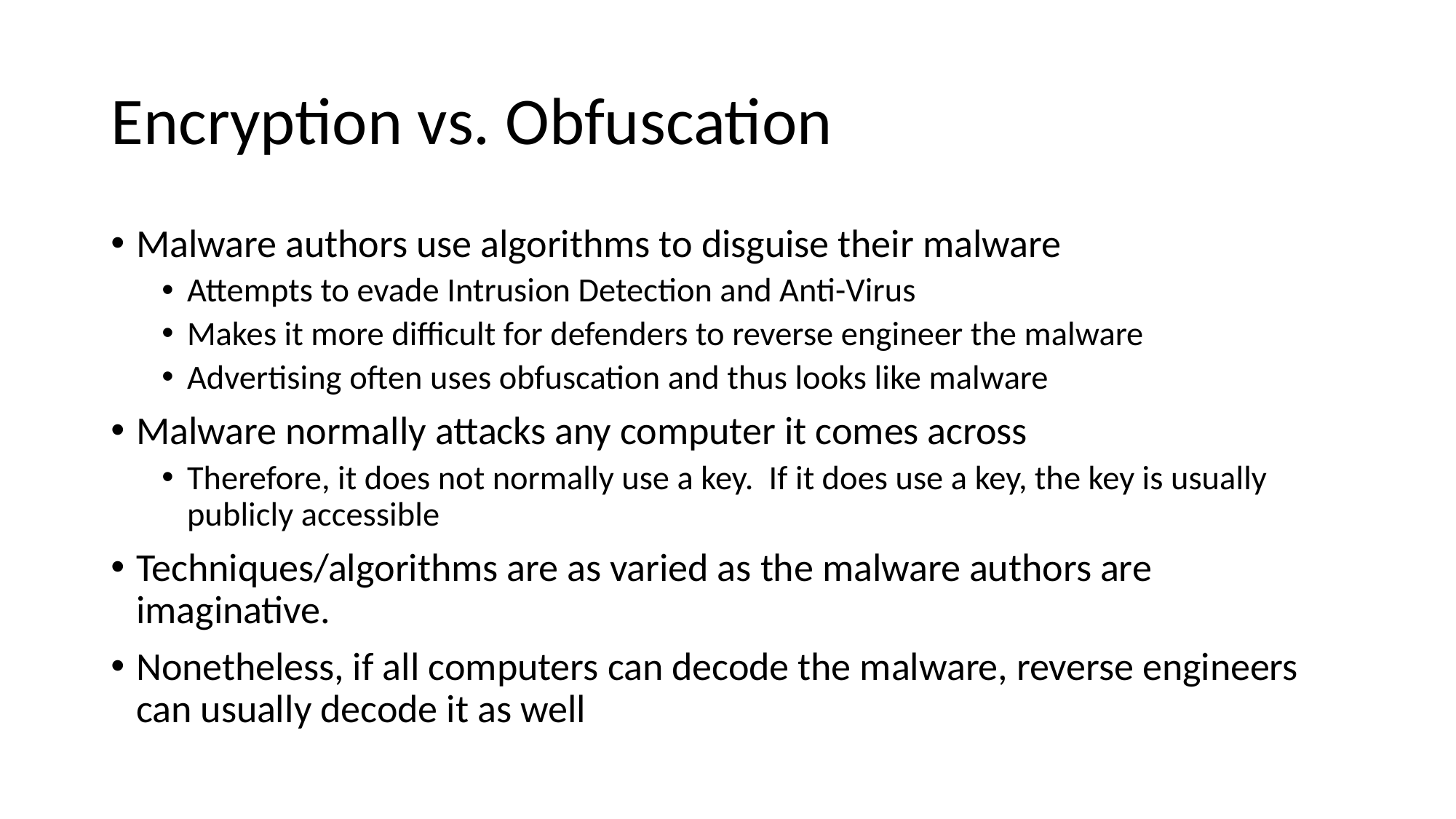

# Encryption vs. Obfuscation
Malware authors use algorithms to disguise their malware
Attempts to evade Intrusion Detection and Anti-Virus
Makes it more difficult for defenders to reverse engineer the malware
Advertising often uses obfuscation and thus looks like malware
Malware normally attacks any computer it comes across
Therefore, it does not normally use a key.  If it does use a key, the key is usually publicly accessible
Techniques/algorithms are as varied as the malware authors are imaginative.
Nonetheless, if all computers can decode the malware, reverse engineers can usually decode it as well